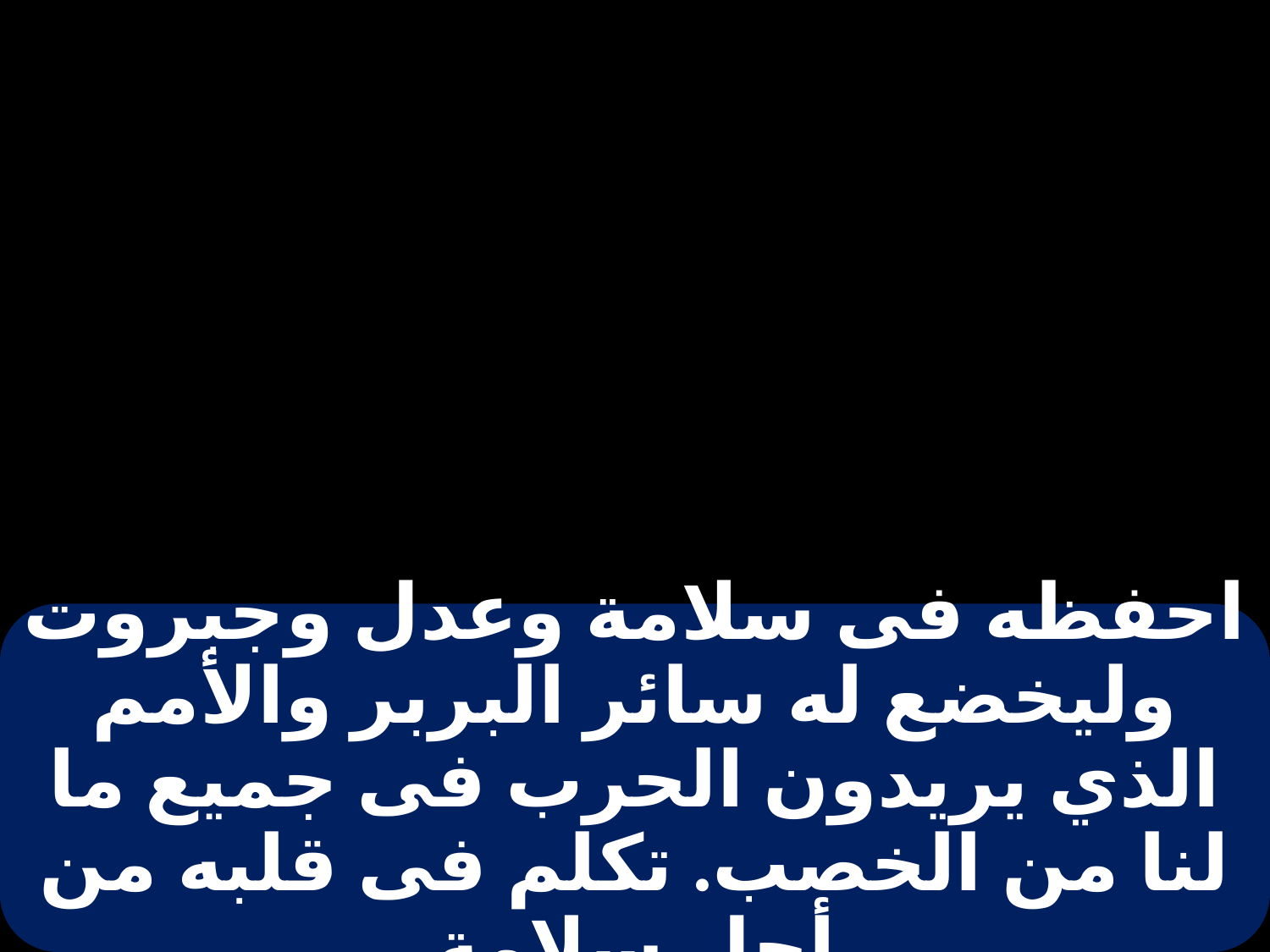

# احفظه فى سلامة وعدل وجبروت وليخضع له سائر البربر والأمم الذي يريدون الحرب فى جميع ما لنا من الخصب. تكلم فى قلبه من أجل سلامة